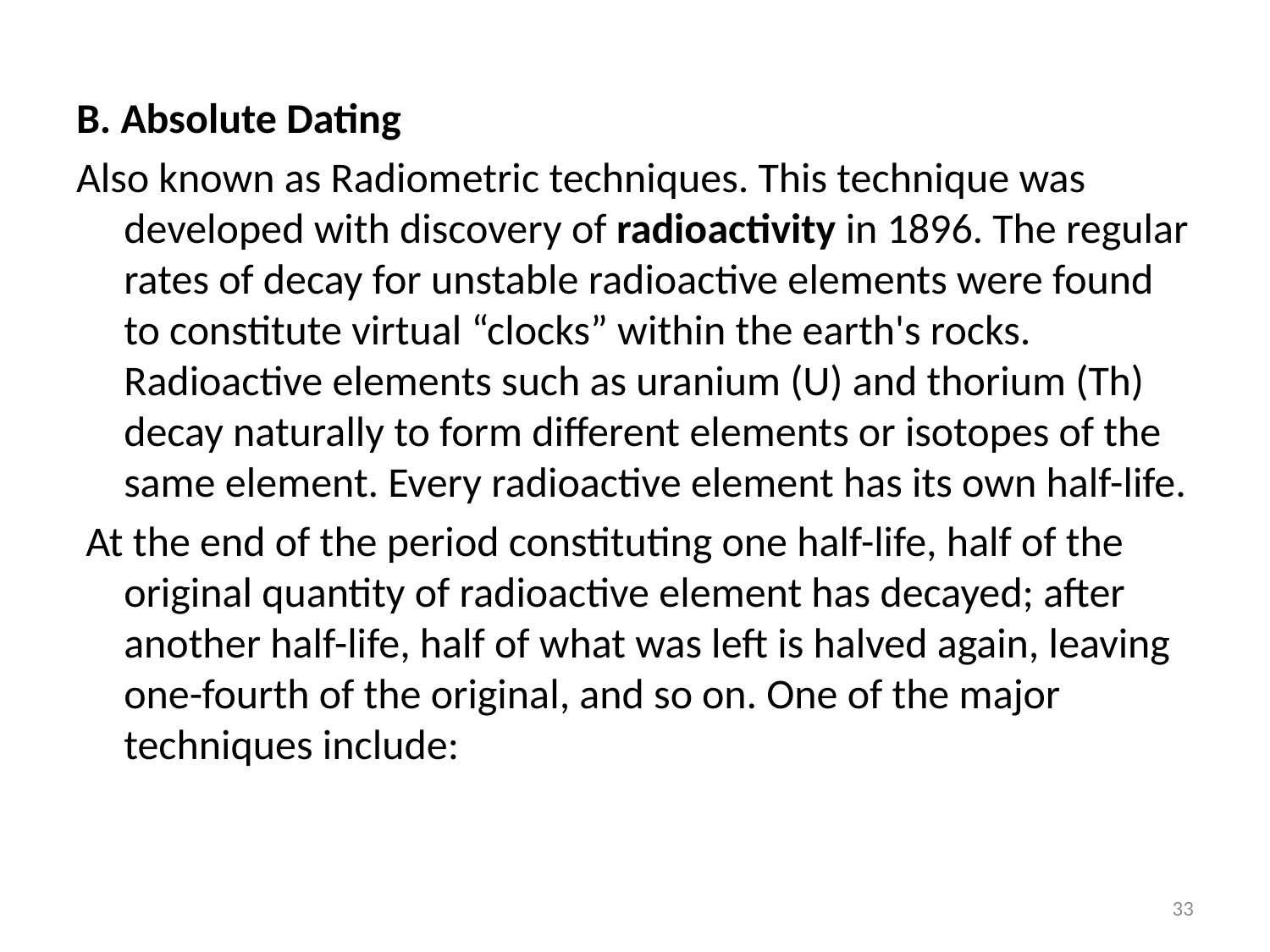

#
B. Absolute Dating
Also known as Radiometric techniques. This technique was developed with discovery of radioactivity in 1896. The regular rates of decay for unstable radioactive elements were found to constitute virtual “clocks” within the earth's rocks. Radioactive elements such as uranium (U) and thorium (Th) decay naturally to form different elements or isotopes of the same element. Every radioactive element has its own half-life.
 At the end of the period constituting one half-life, half of the original quantity of radioactive element has decayed; after another half-life, half of what was left is halved again, leaving one-fourth of the original, and so on. One of the major techniques include:
33